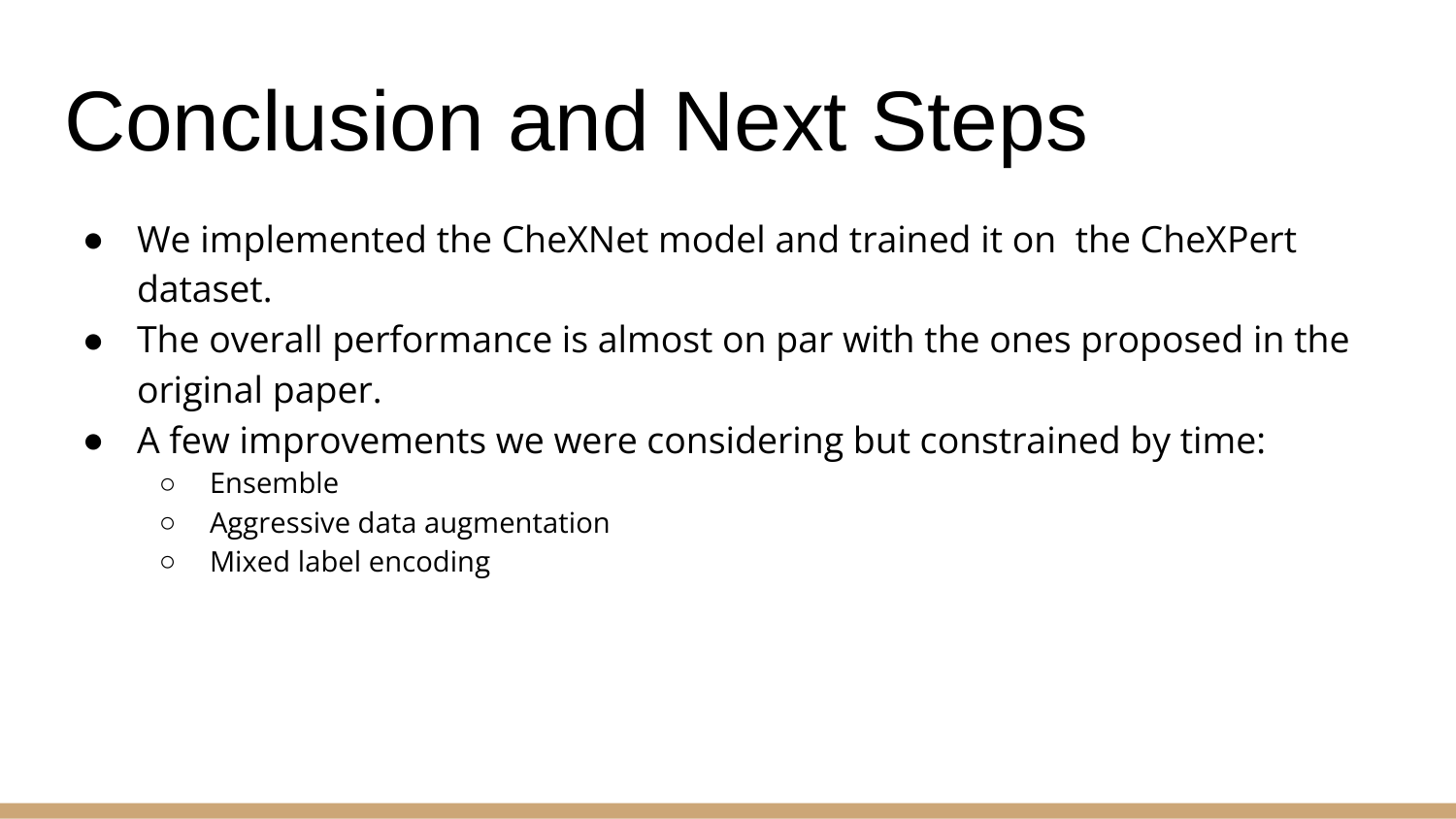

# Conclusion and Next Steps
We implemented the CheXNet model and trained it on  the CheXPert dataset.
The overall performance is almost on par with the ones proposed in the original paper.
A few improvements we were considering but constrained by time:
Ensemble
Aggressive data augmentation
Mixed label encoding